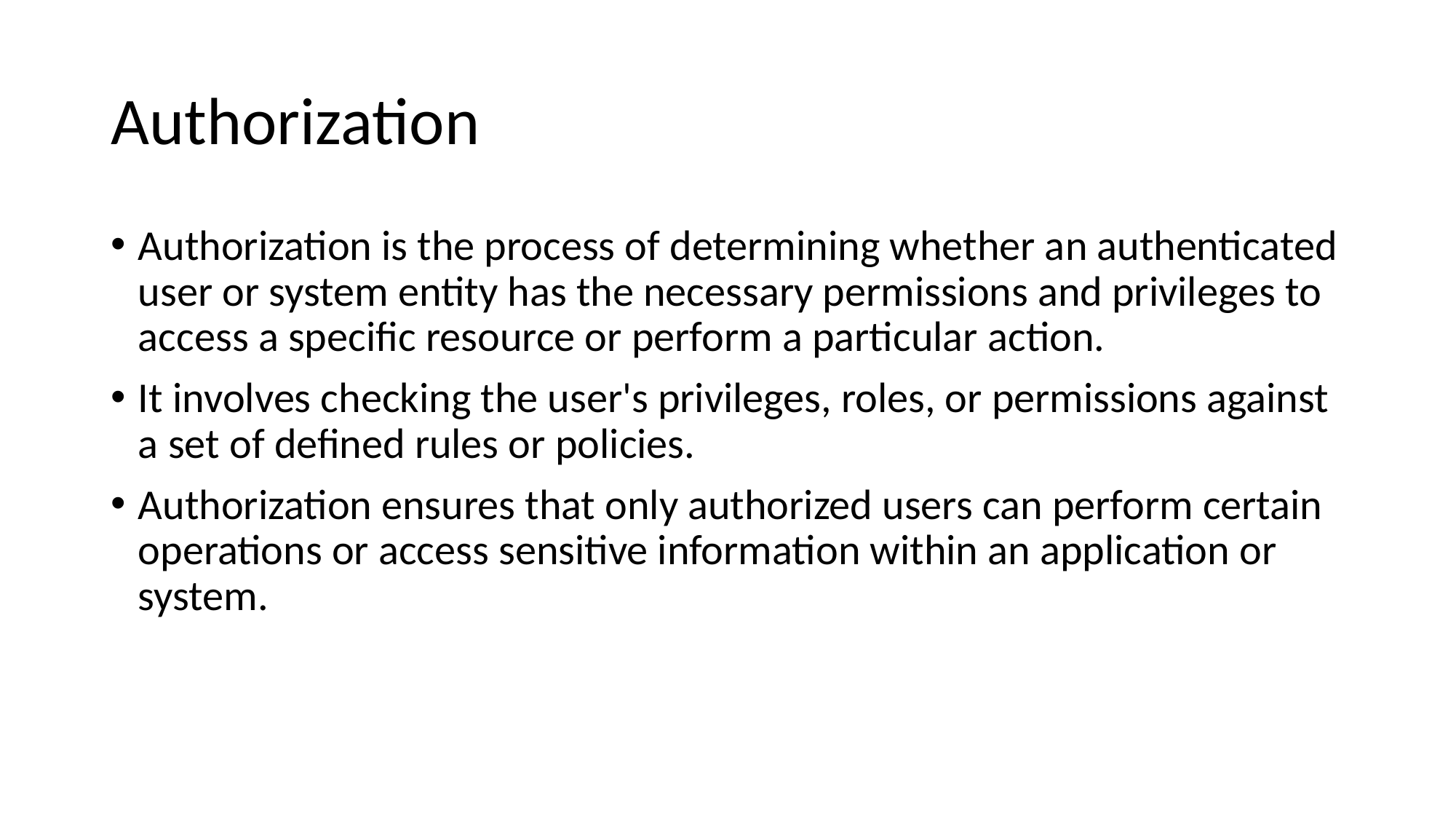

# Authorization
Authorization is the process of determining whether an authenticated user or system entity has the necessary permissions and privileges to access a specific resource or perform a particular action.
It involves checking the user's privileges, roles, or permissions against a set of defined rules or policies.
Authorization ensures that only authorized users can perform certain operations or access sensitive information within an application or system.